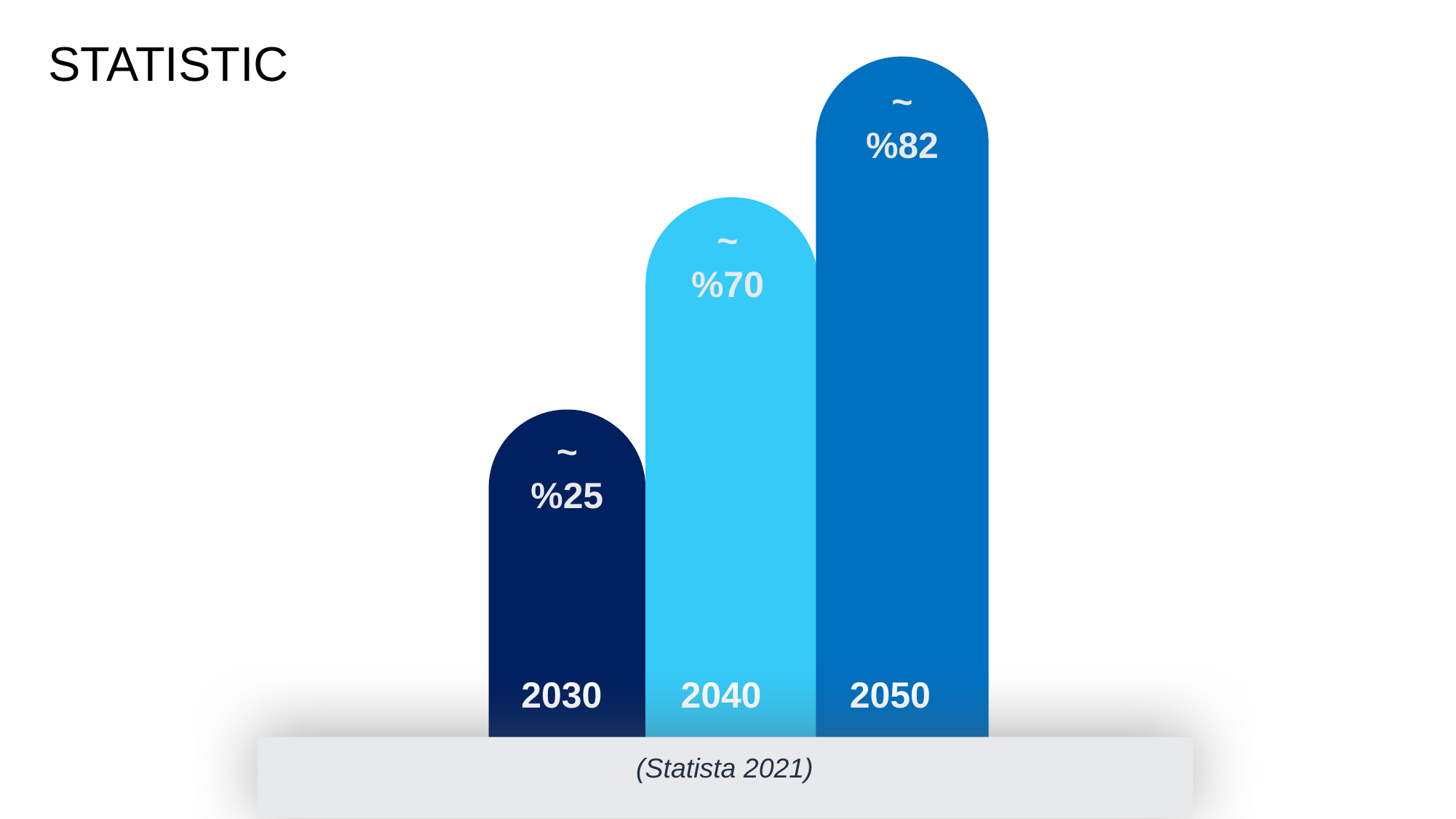

STATISTIC

~ %82

~ %70

~ %25
2040
2030
2050

(Statista 2021)